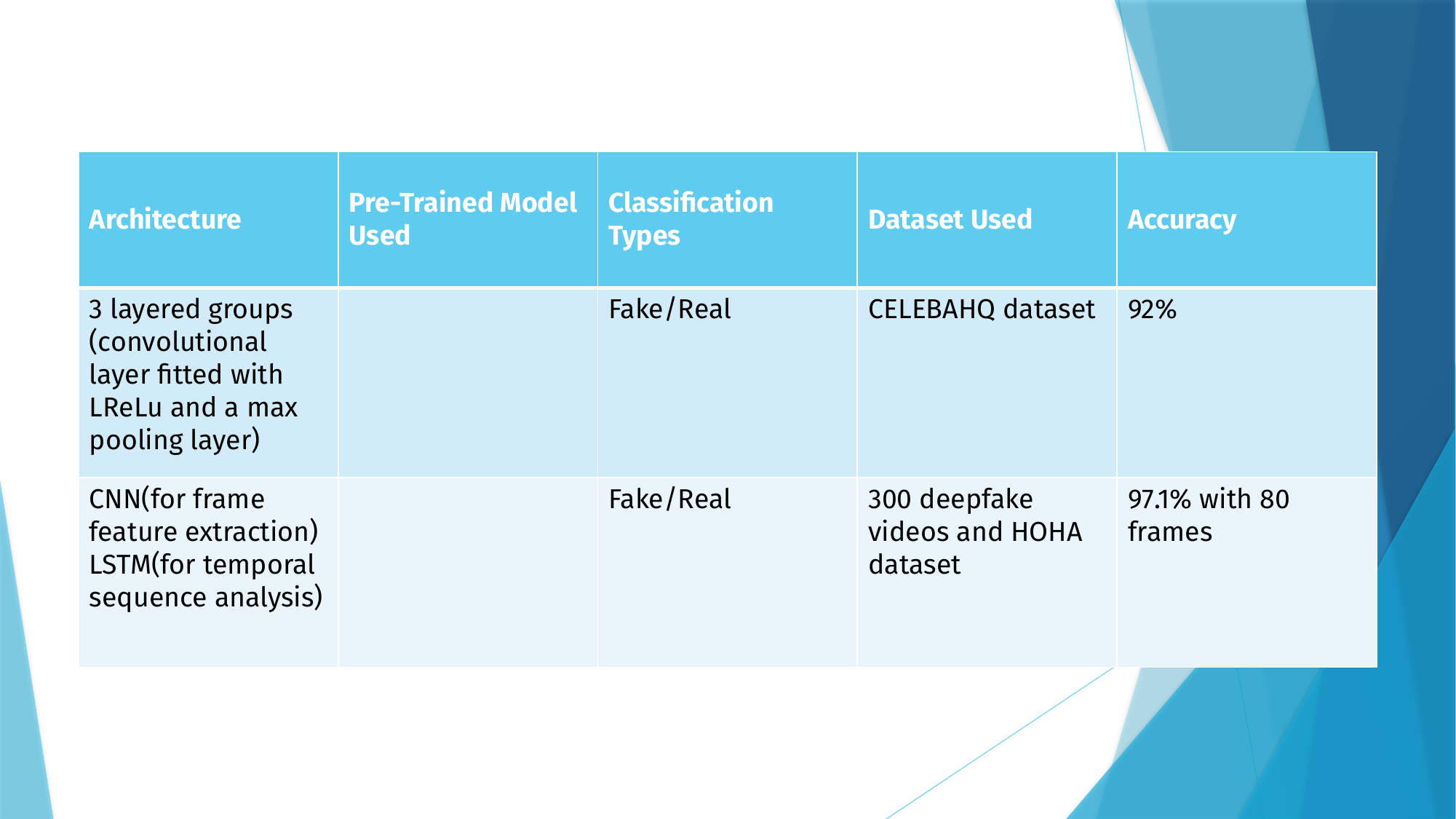

| Architecture | Pre-Trained Model Used | Classification Types | Dataset Used | Accuracy |
| --- | --- | --- | --- | --- |
| 3 layered groups (convolutional layer fitted with LReLu and a max pooling layer) |  | Fake/Real | CELEBAHQ dataset | 92% |
| CNN(for frame feature extraction) LSTM(for temporal sequence analysis) |  | Fake/Real | 300 deepfake videos and HOHA dataset | 97.1% with 80 frames |